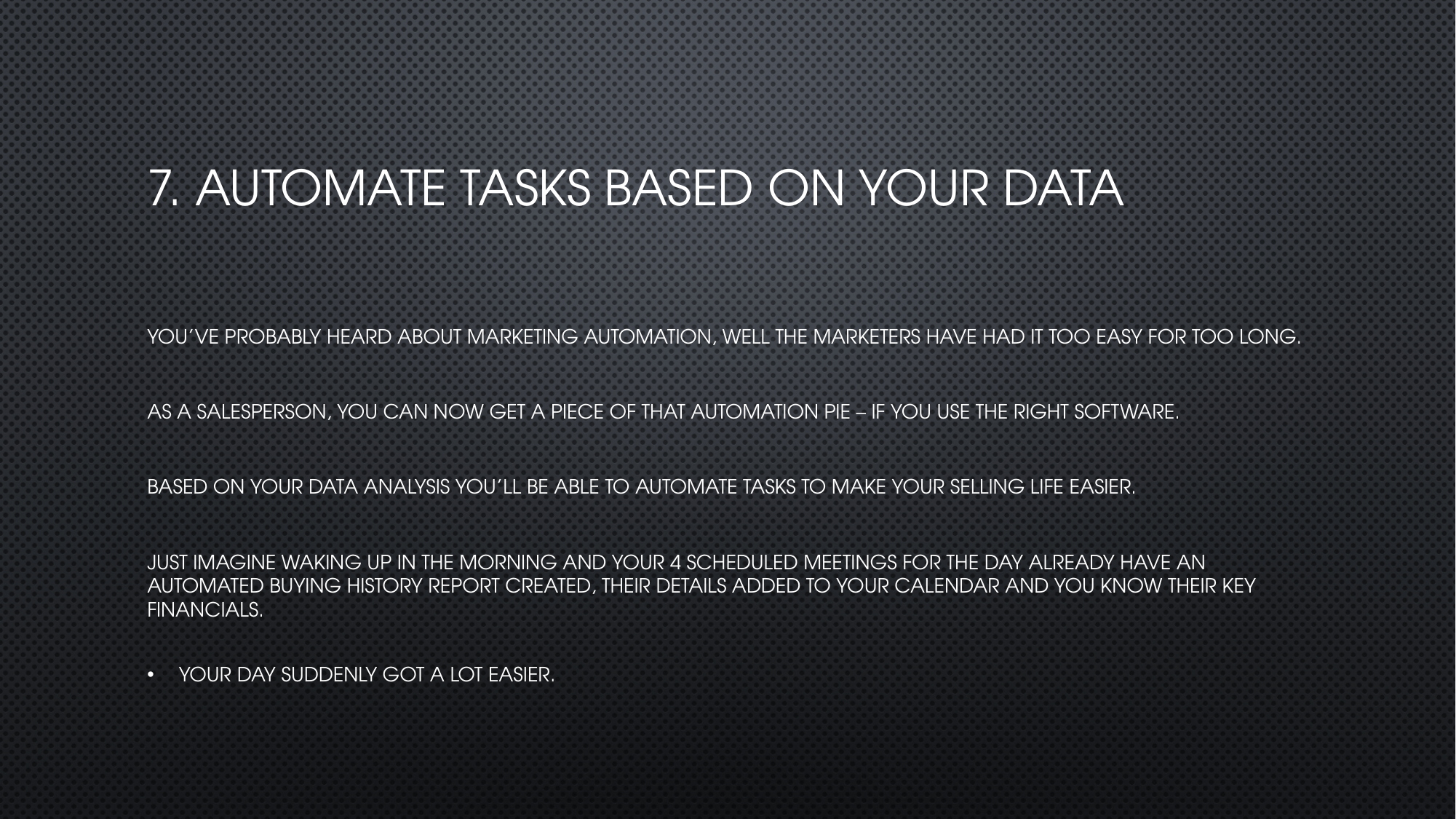

# 7. Automate tasks based on your data
You’ve probably heard about marketing automation, well the marketers have had it too easy for too long.

As a salesperson, you can now get a piece of that automation pie – if you use the right software.

Based on your data analysis you’ll be able to automate tasks to make your selling life easier.

Just imagine waking up in the morning and your 4 scheduled meetings for the day already have an automated buying history report created, their details added to your calendar and you know their key financials.

Your day suddenly got a lot easier.